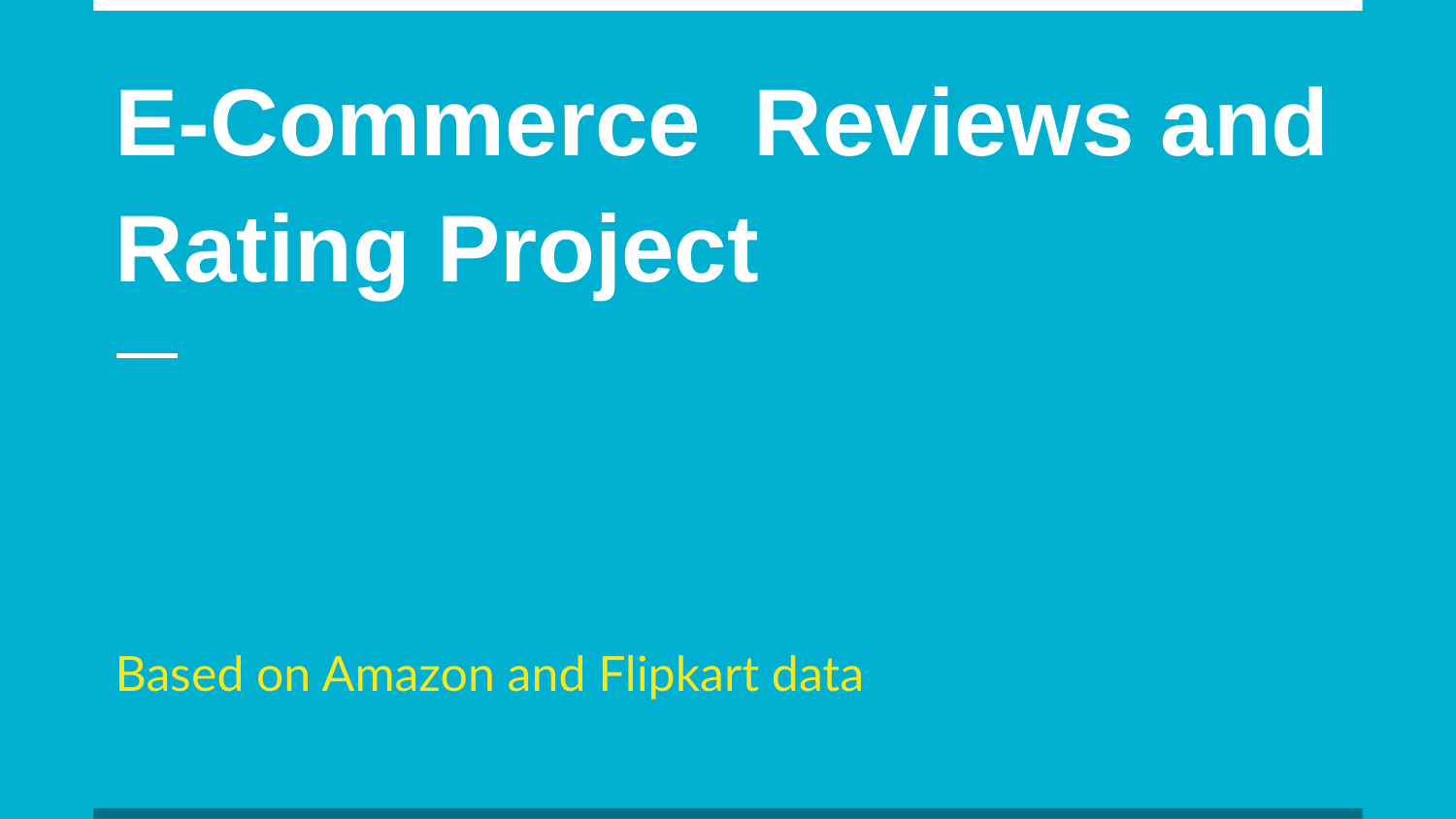

# E-Commerce  Reviews and
Rating Project
Based on Amazon and Flipkart data